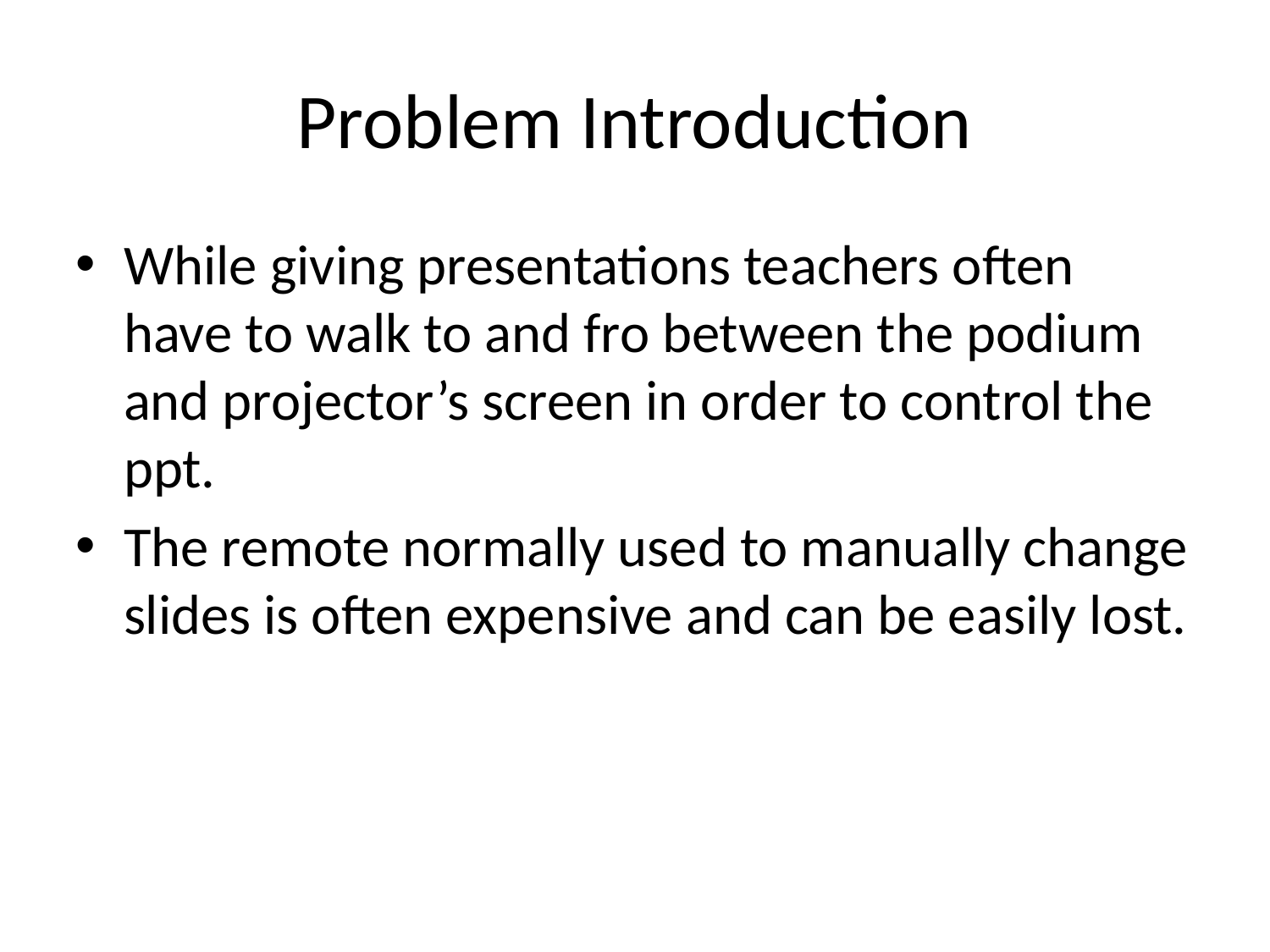

Problem Introduction
While giving presentations teachers often have to walk to and fro between the podium and projector’s screen in order to control the ppt.
The remote normally used to manually change slides is often expensive and can be easily lost.